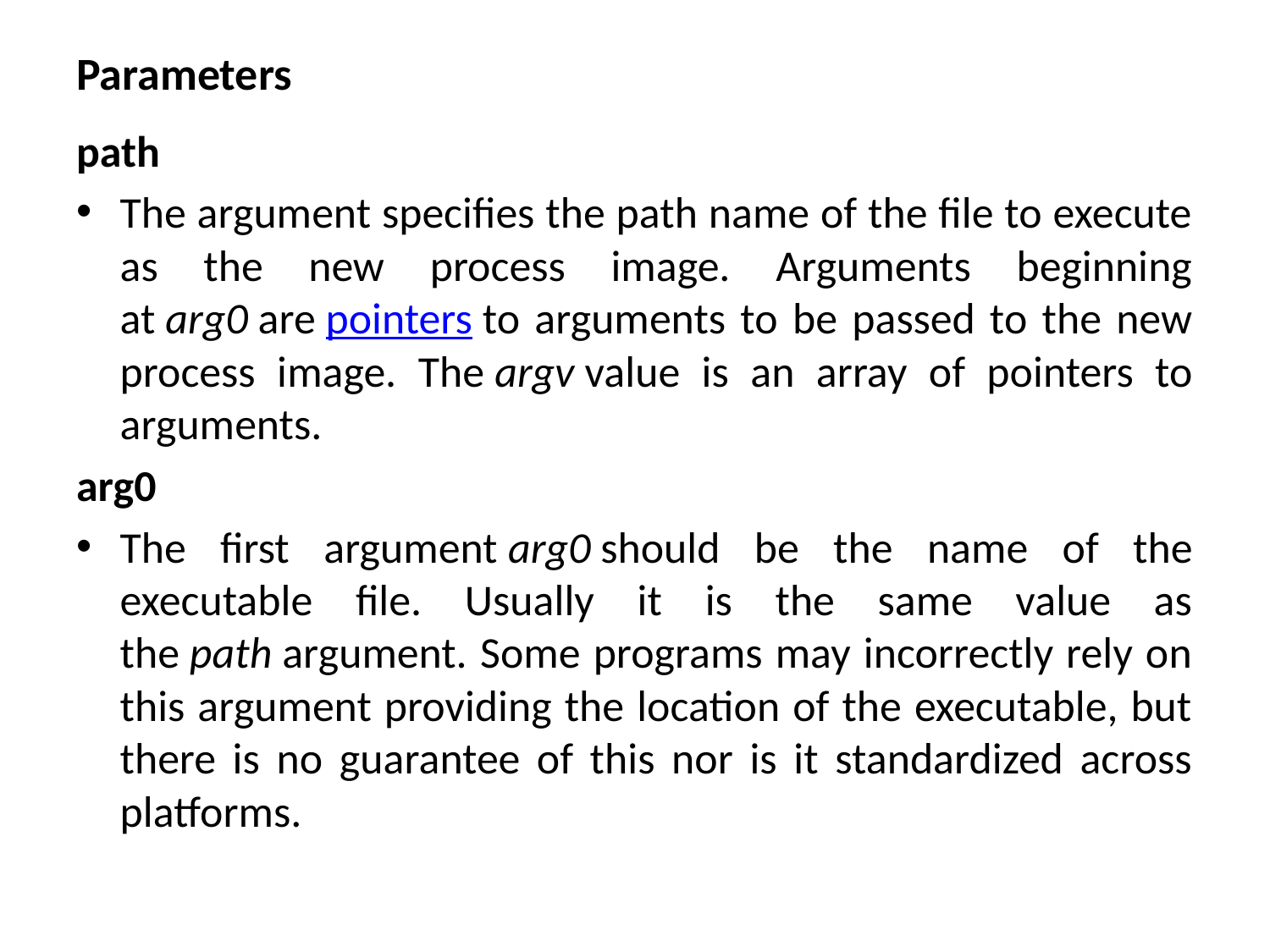

# Parameters
path
The argument specifies the path name of the file to execute as the new process image. Arguments beginning at arg0 are pointers to arguments to be passed to the new process image. The argv value is an array of pointers to arguments.
arg0
The first argument arg0 should be the name of the executable file. Usually it is the same value as the path argument. Some programs may incorrectly rely on this argument providing the location of the executable, but there is no guarantee of this nor is it standardized across platforms.